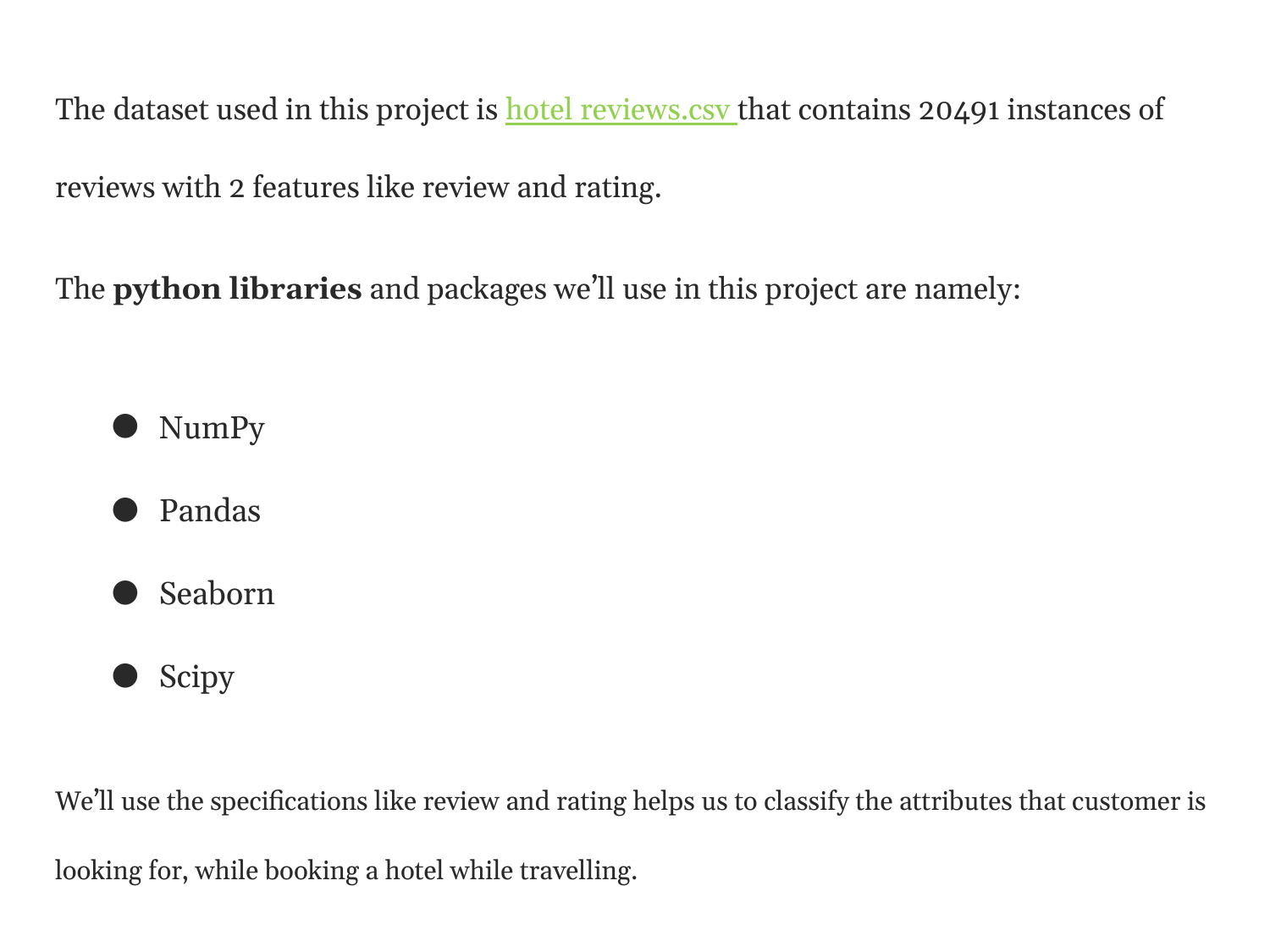

#
The dataset used in this project is hotel reviews.csv that contains 20491 instances of reviews with 2 features like review and rating.
The python libraries and packages we’ll use in this project are namely:
NumPy
Pandas
Seaborn
Scipy
We’ll use the specifications like review and rating helps us to classify the attributes that customer is looking for, while booking a hotel while travelling.